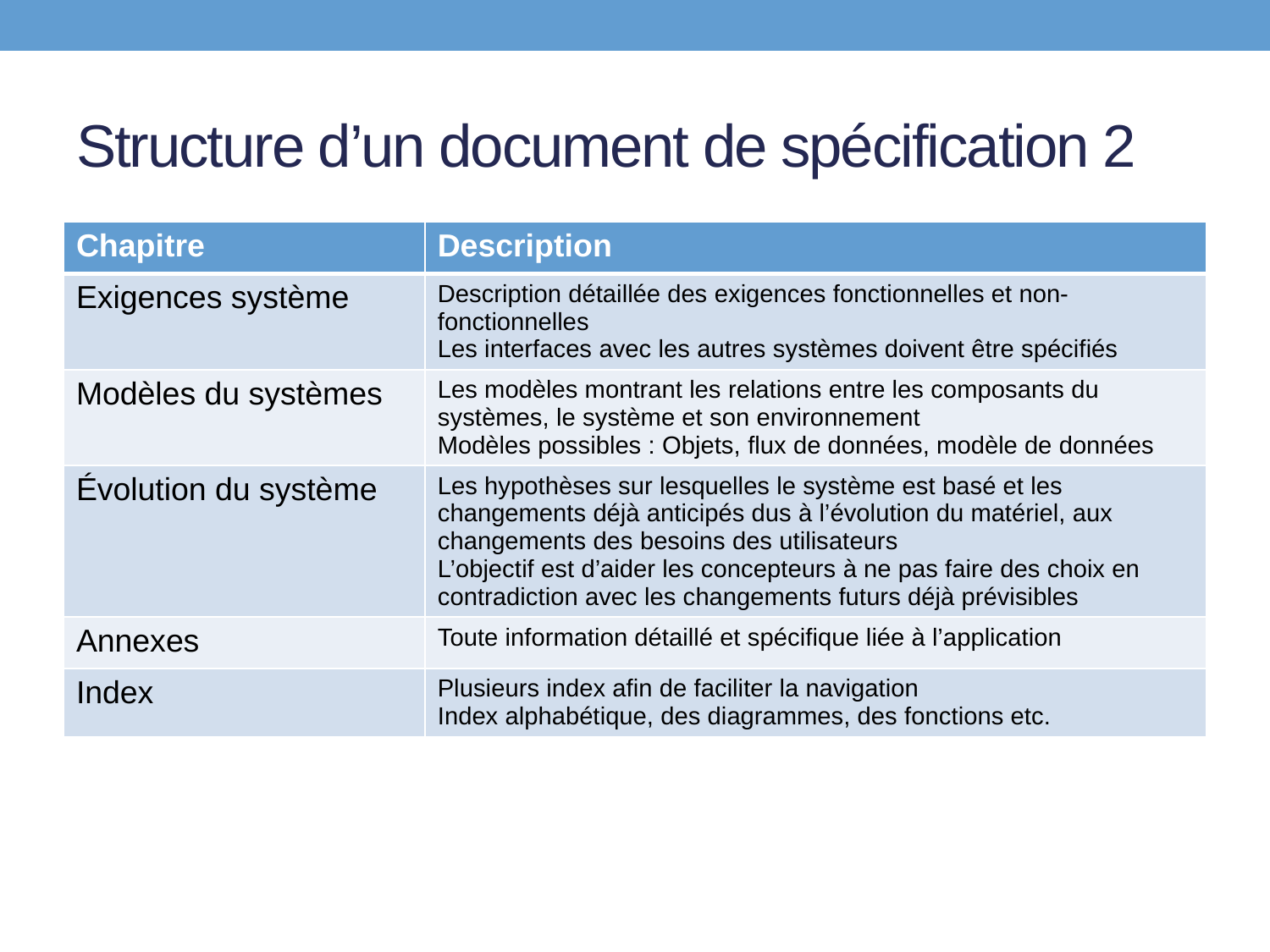

# Structure d’un document de spécification 2
| Chapitre | Description |
| --- | --- |
| Exigences système | Description détaillée des exigences fonctionnelles et non-fonctionnelles Les interfaces avec les autres systèmes doivent être spécifiés |
| Modèles du systèmes | Les modèles montrant les relations entre les composants du systèmes, le système et son environnement Modèles possibles : Objets, flux de données, modèle de données |
| Évolution du système | Les hypothèses sur lesquelles le système est basé et les changements déjà anticipés dus à l’évolution du matériel, aux changements des besoins des utilisateurs L’objectif est d’aider les concepteurs à ne pas faire des choix en contradiction avec les changements futurs déjà prévisibles |
| Annexes | Toute information détaillé et spécifique liée à l’application |
| Index | Plusieurs index afin de faciliter la navigation Index alphabétique, des diagrammes, des fonctions etc. |